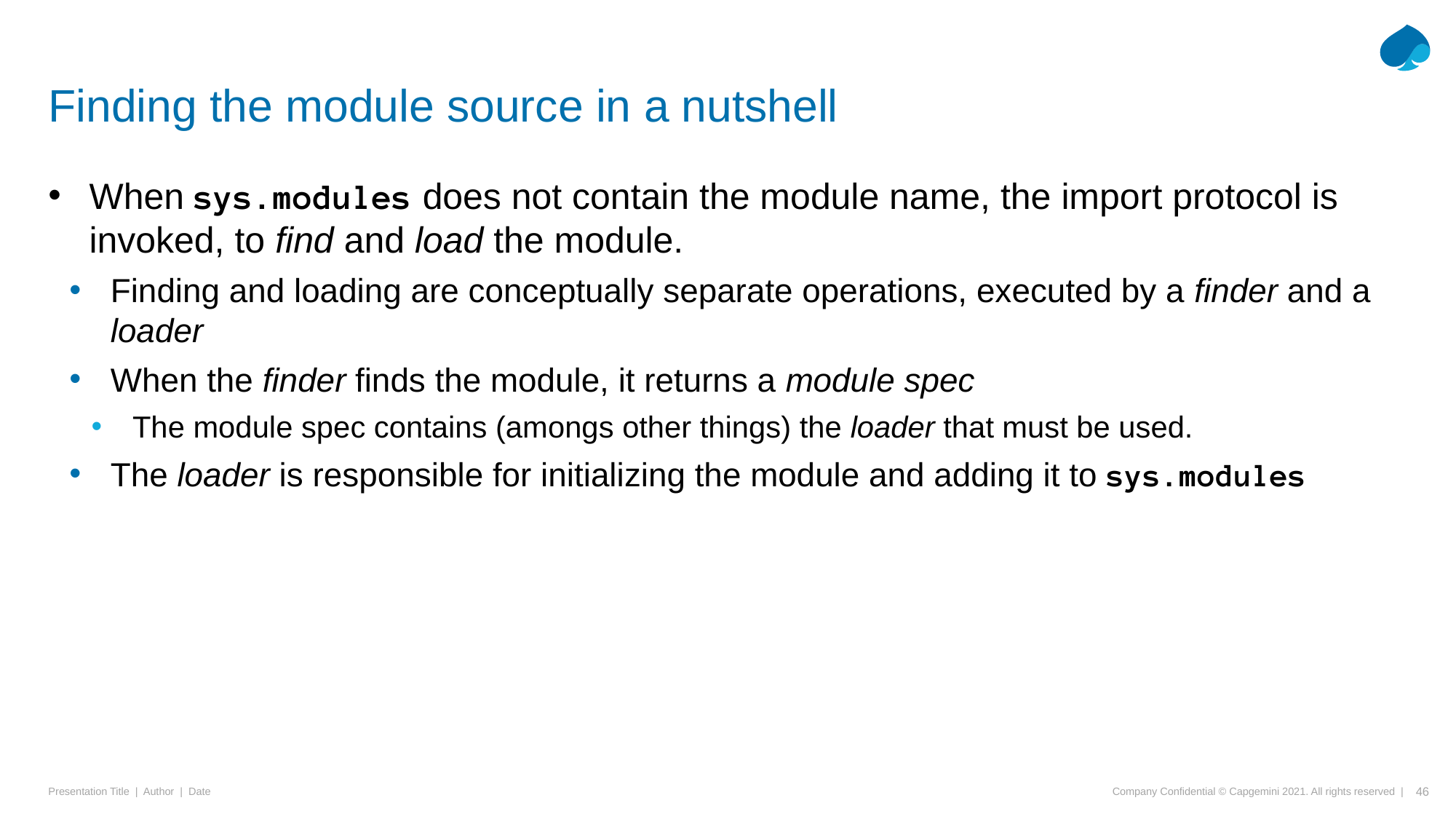

# Finding the module source in a nutshell
When sys.modules does not contain the module name, the import protocol is invoked, to find and load the module.
Finding and loading are conceptually separate operations, executed by a finder and a loader
When the finder finds the module, it returns a module spec
The module spec contains (amongs other things) the loader that must be used.
The loader is responsible for initializing the module and adding it to sys.modules